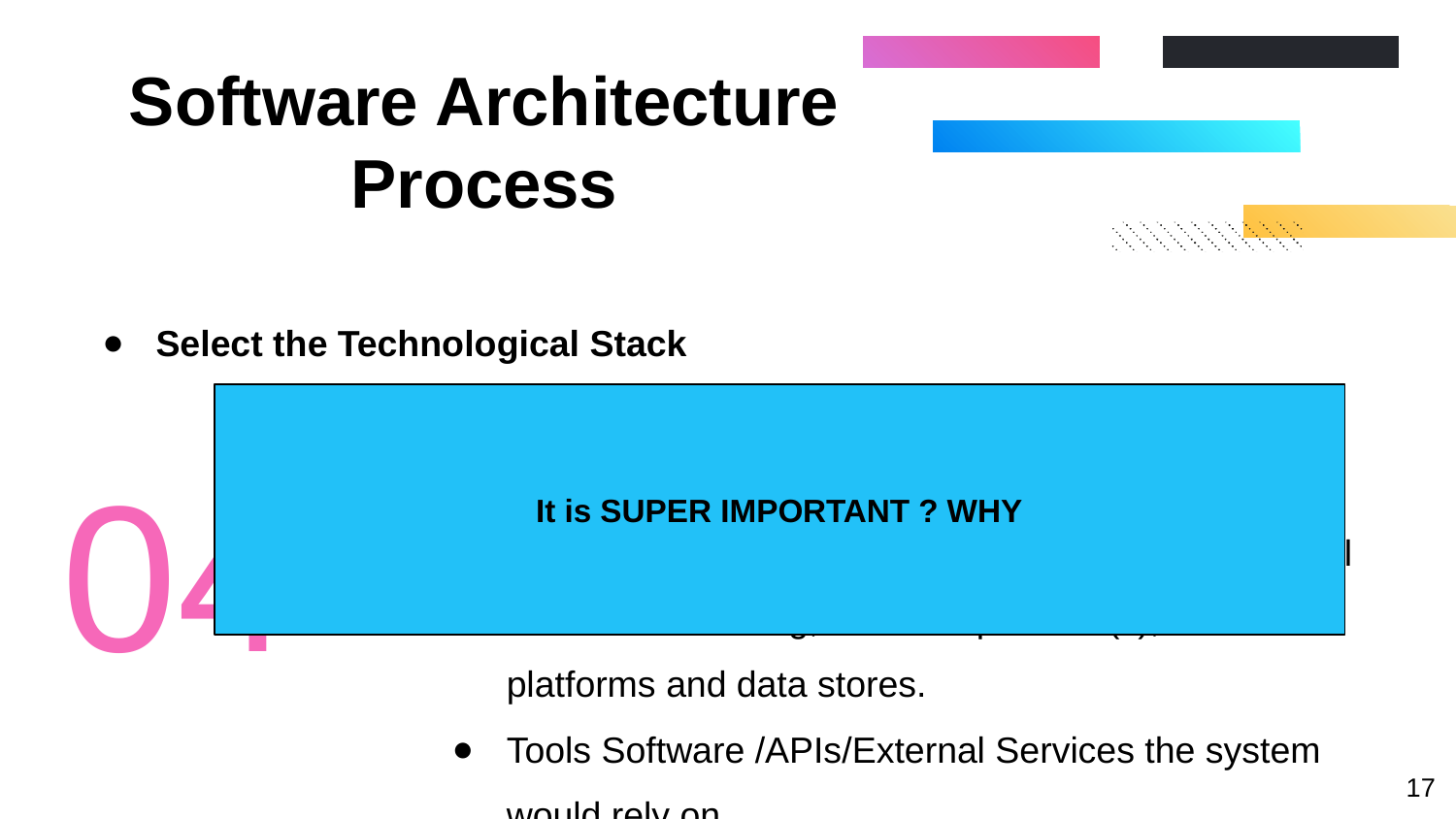

# Software Architecture Process
Select the Technological Stack

Software architects with developers would select :
What platform/Programming Frameworks/Programming Language the system will be based including, backend platform(s), front-end platforms and data stores.
Tools Software /APIs/External Services the system would rely on.

It is SUPER IMPORTANT ? WHY
04
17